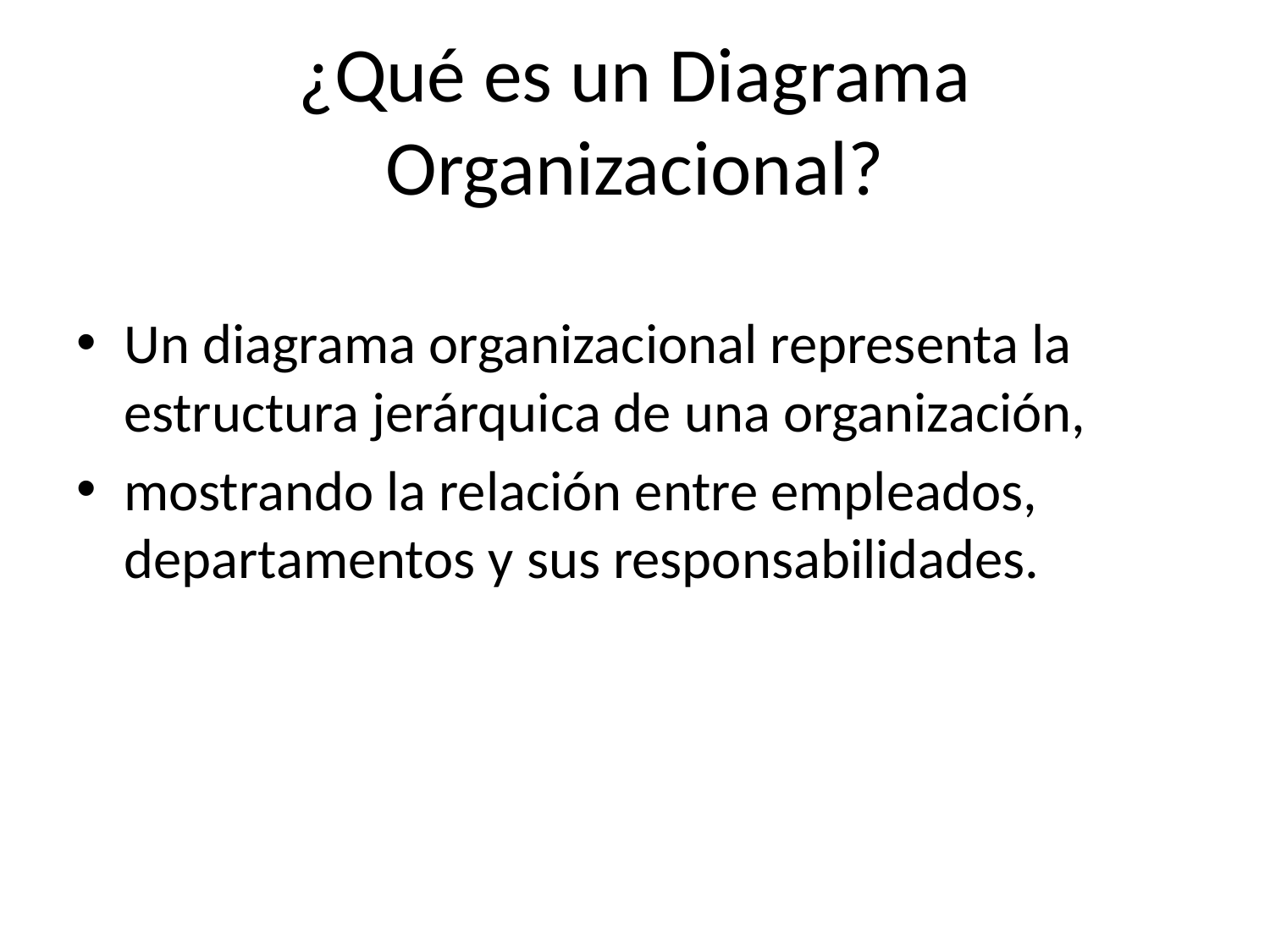

# ¿Qué es un Diagrama Organizacional?

Un diagrama organizacional representa la estructura jerárquica de una organización,
mostrando la relación entre empleados, departamentos y sus responsabilidades.